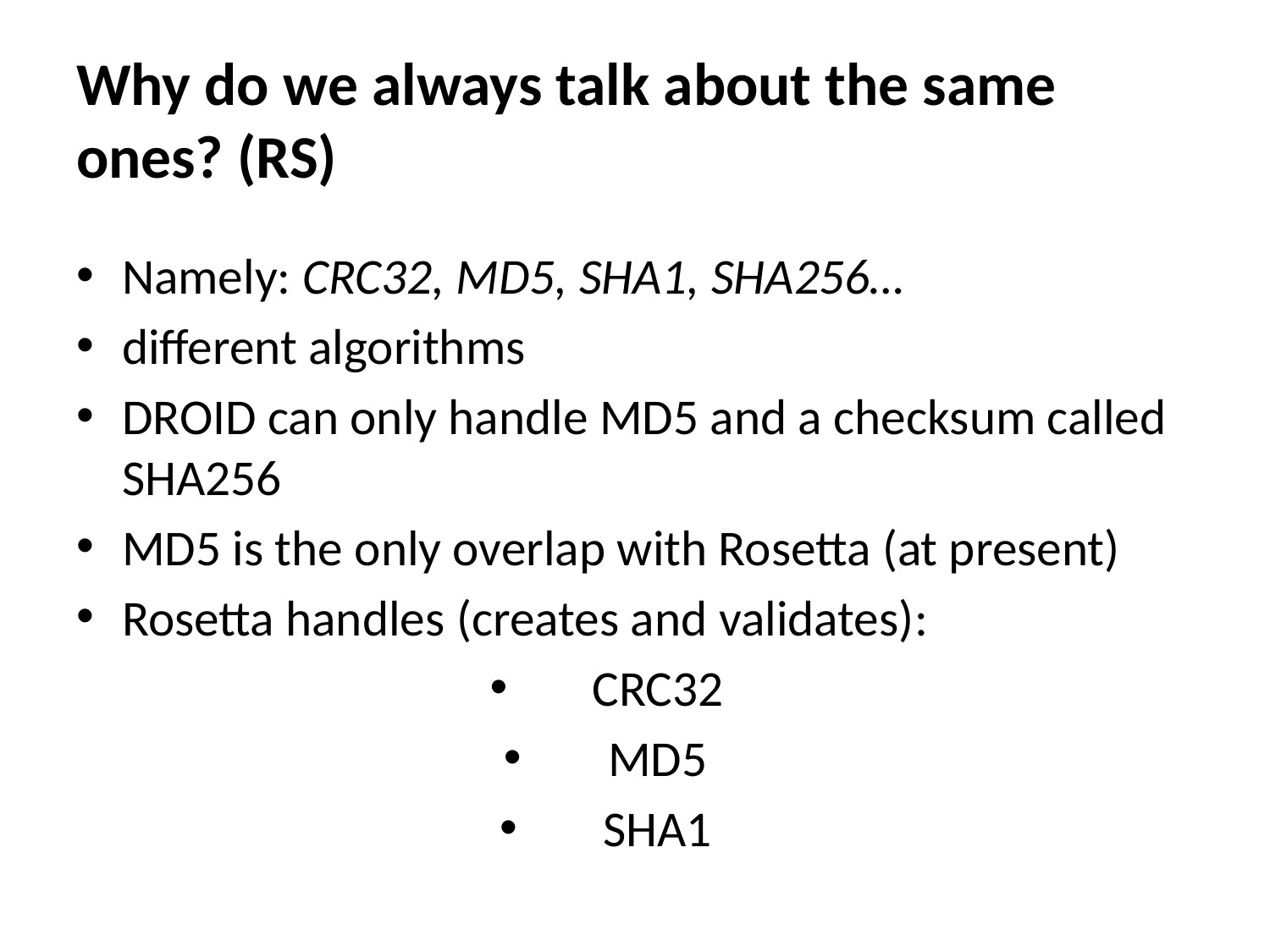

# Why do we always talk about the same ones? (RS)
Namely: CRC32, MD5, SHA1, SHA256…
different algorithms
DROID can only handle MD5 and a checksum called SHA256
MD5 is the only overlap with Rosetta (at present)
Rosetta handles (creates and validates):
CRC32
MD5
SHA1